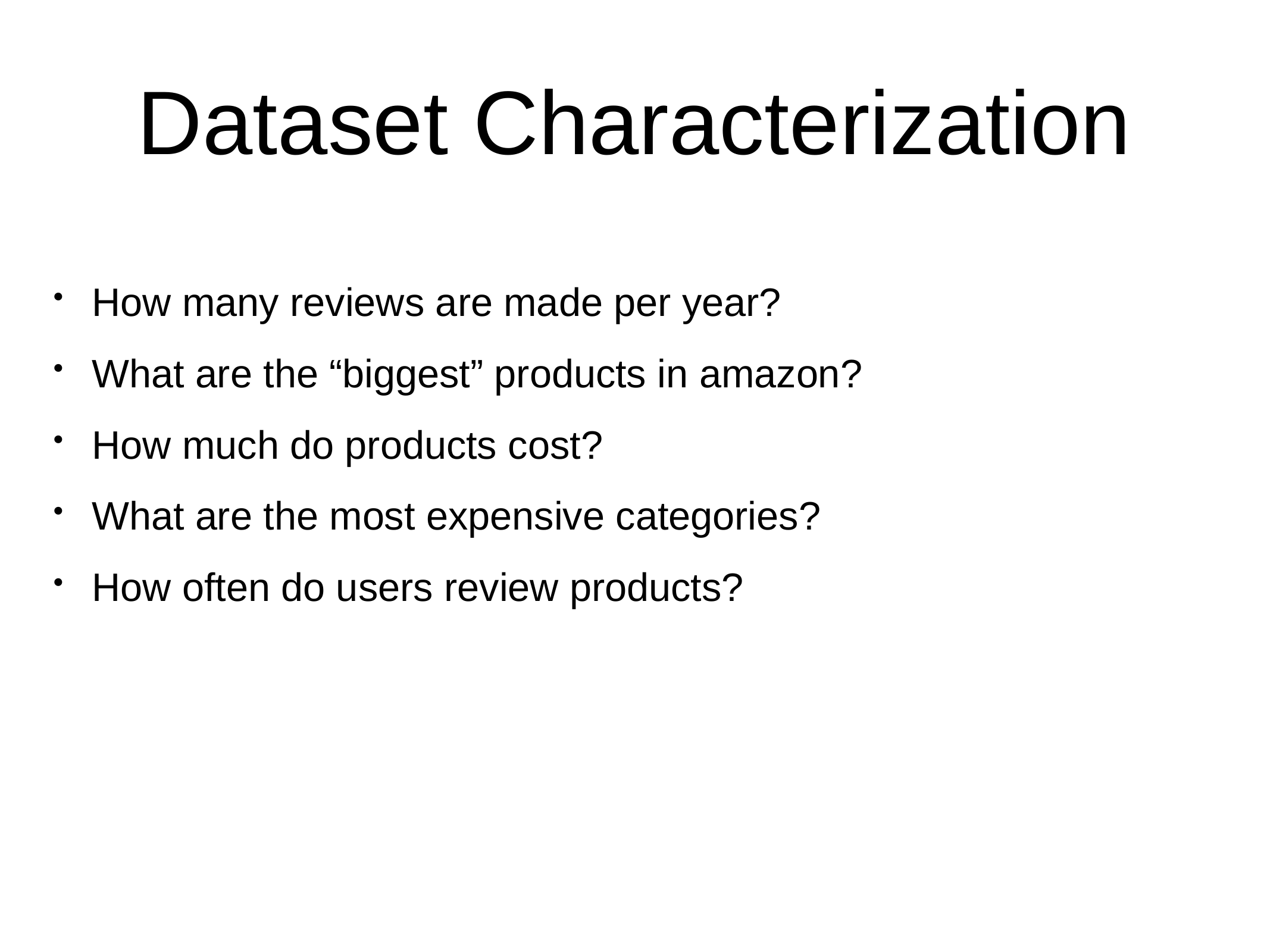

# Dataset Characterization
How many reviews are made per year?
What are the “biggest” products in amazon?
How much do products cost?
What are the most expensive categories?
How often do users review products?